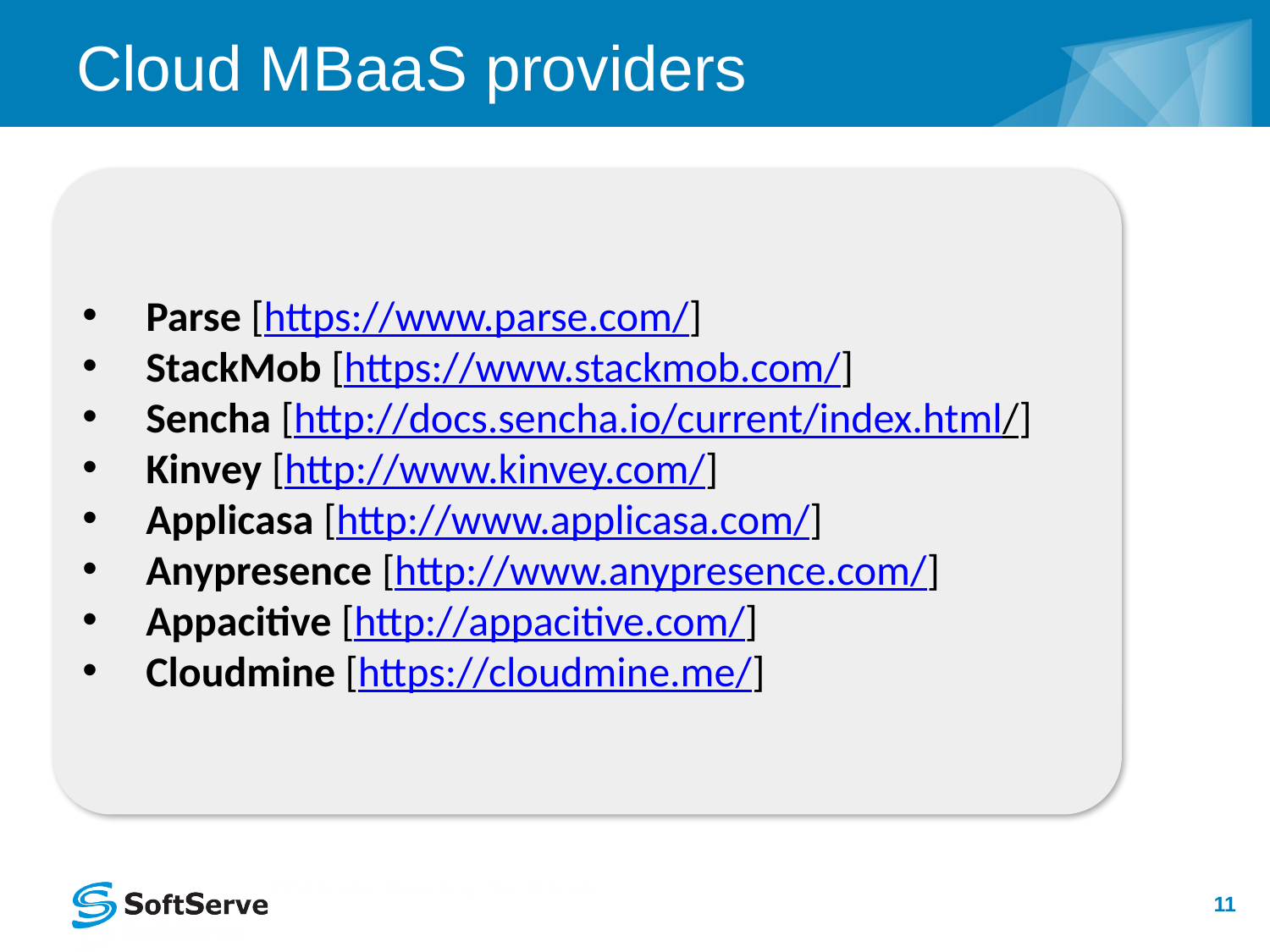

# Cloud MBaaS providers
Parse [https://www.parse.com/]
StackMob [https://www.stackmob.com/]
Sencha [http://docs.sencha.io/current/index.html/]
Kinvey [http://www.kinvey.com/]
Applicasa [http://www.applicasa.com/]
Anypresence [http://www.anypresence.com/]
Appacitive [http://appacitive.com/]
Cloudmine [https://cloudmine.me/]
11